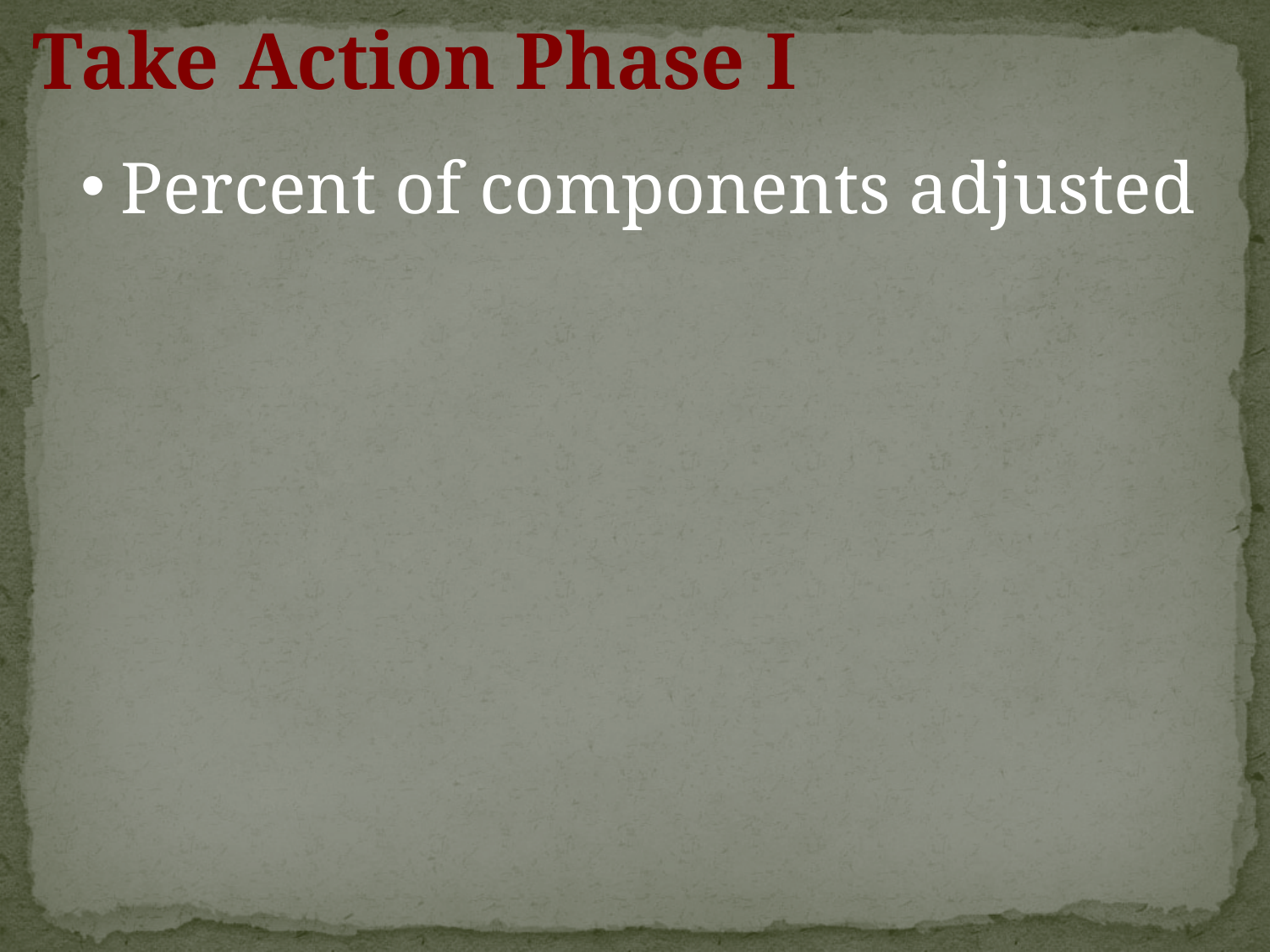

Take Action Phase I
Percent of components adjusted